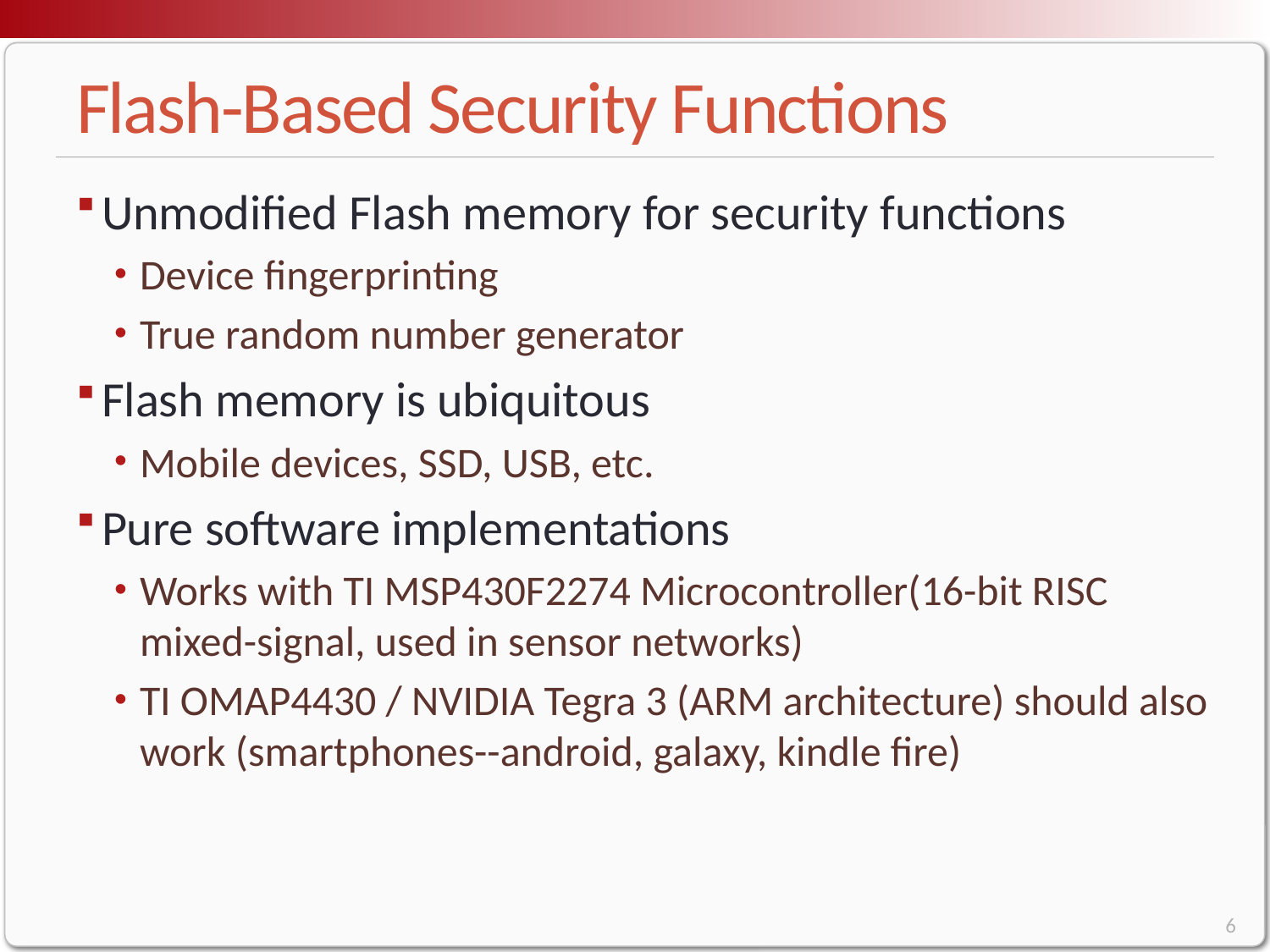

# Flash-Based Security Functions
Unmodified Flash memory for security functions
Device fingerprinting
True random number generator
Flash memory is ubiquitous
Mobile devices, SSD, USB, etc.
Pure software implementations
Works with TI MSP430F2274 Microcontroller(16-bit RISC mixed-signal, used in sensor networks)
TI OMAP4430 / NVIDIA Tegra 3 (ARM architecture) should also work (smartphones--android, galaxy, kindle fire)

6